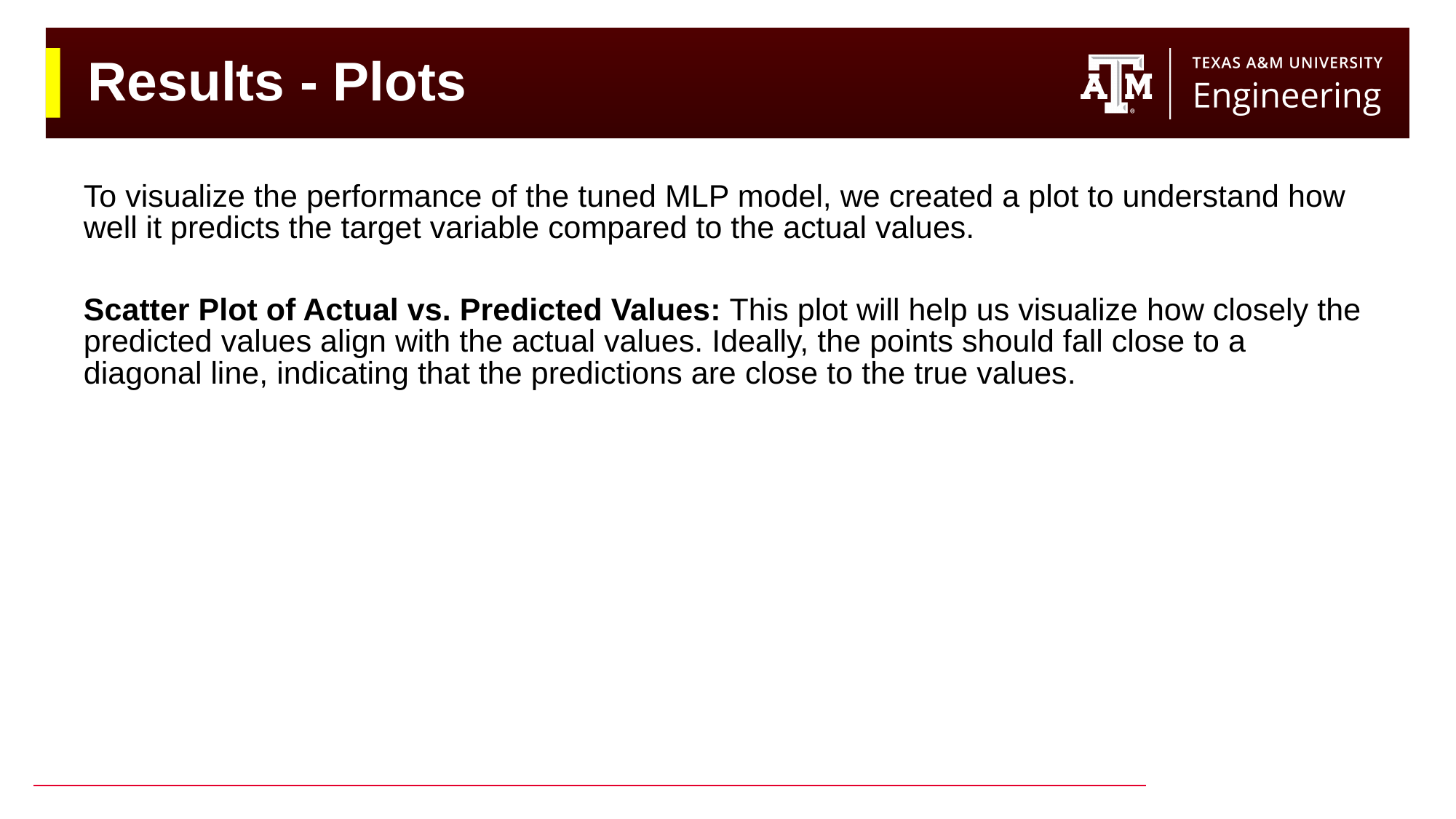

# Results - Plots
To visualize the performance of the tuned MLP model, we created a plot to understand how well it predicts the target variable compared to the actual values.

Scatter Plot of Actual vs. Predicted Values: This plot will help us visualize how closely the predicted values align with the actual values. Ideally, the points should fall close to a diagonal line, indicating that the predictions are close to the true values.